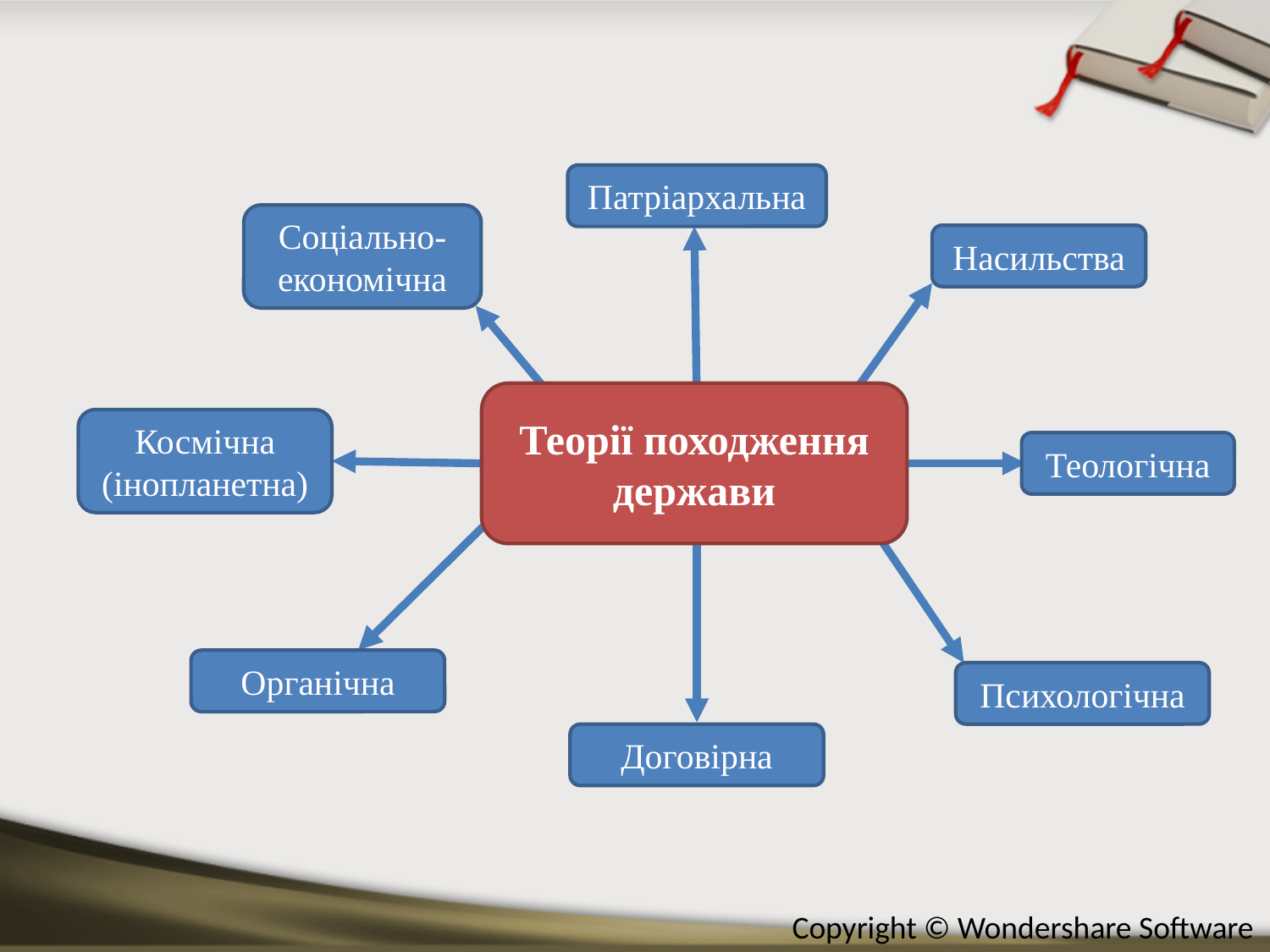

Патріархальна
Соціально-економічна
Насильства
Теорії походження держави
Космічна (інопланетна)
Теологічна
Органічна
Психологічна
Договірна